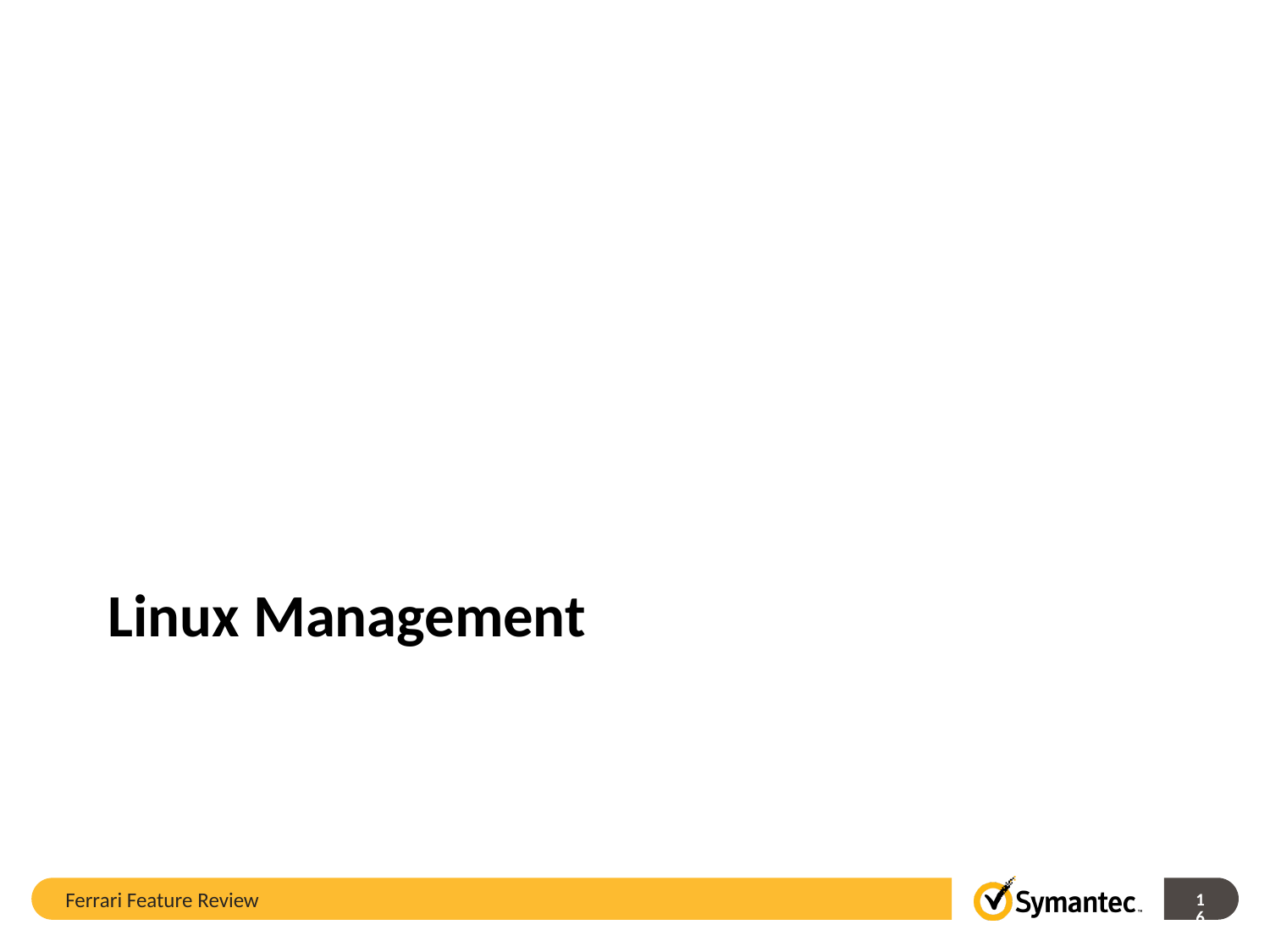

# Linux Management
Ferrari Feature Review
16